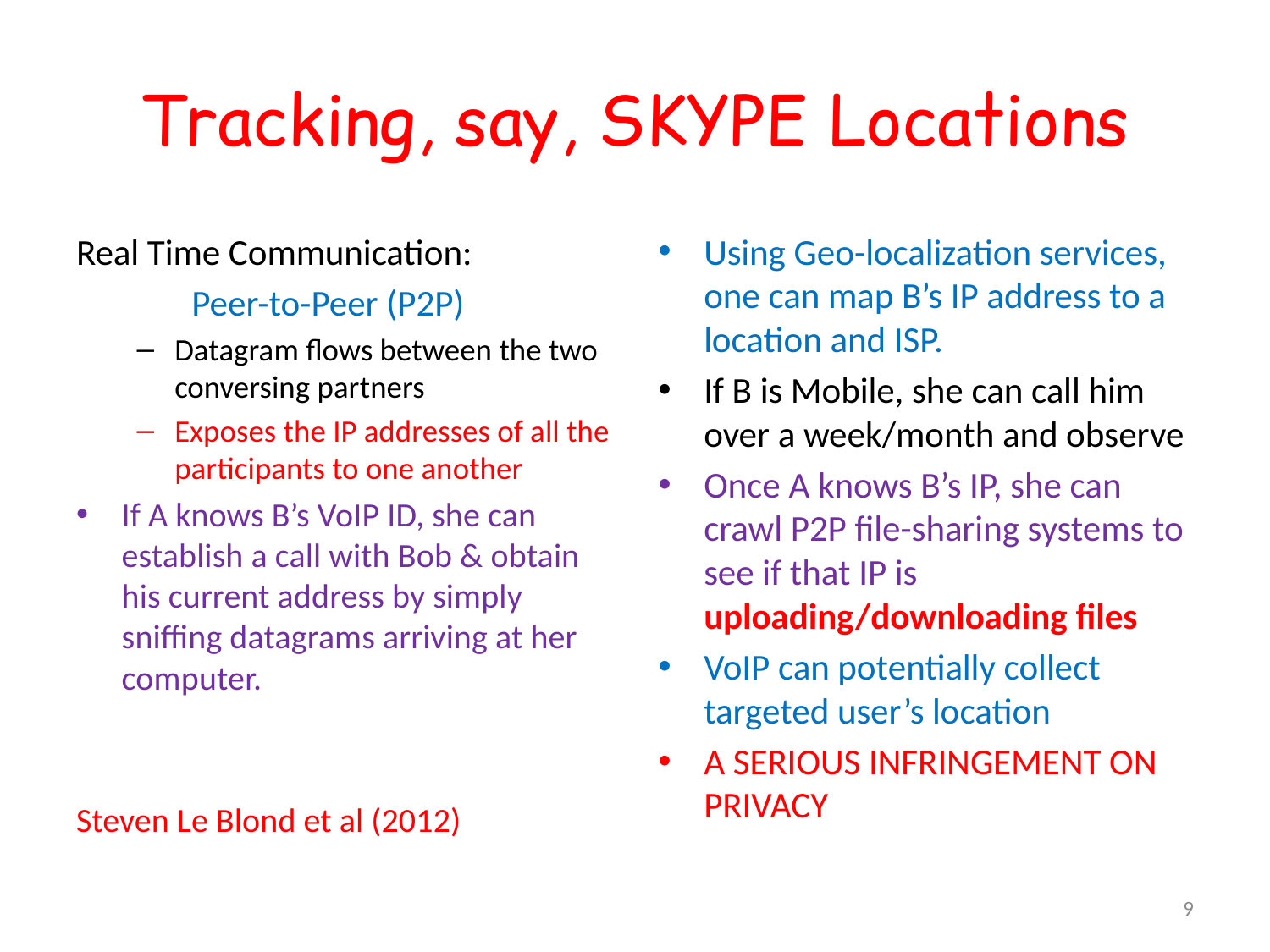

# Tracking, say, SKYPE Locations
Real Time Communication:
              Peer-to-Peer (P2P)
Datagram flows between the two conversing partners
Exposes the IP addresses of all the participants to one another
If A knows B’s VoIP ID, she can establish a call with Bob & obtain his current address by simply sniffing datagrams arriving at her computer.

Steven Le Blond et al (2012)
Using Geo-localization services, one can map B’s IP address to a location and ISP.
If B is Mobile, she can call him over a week/month and observe
Once A knows B’s IP, she can crawl P2P file-sharing systems to see if that IP is uploading/downloading files
VoIP can potentially collect targeted user’s location
A SERIOUS INFRINGEMENT ON PRIVACY
9